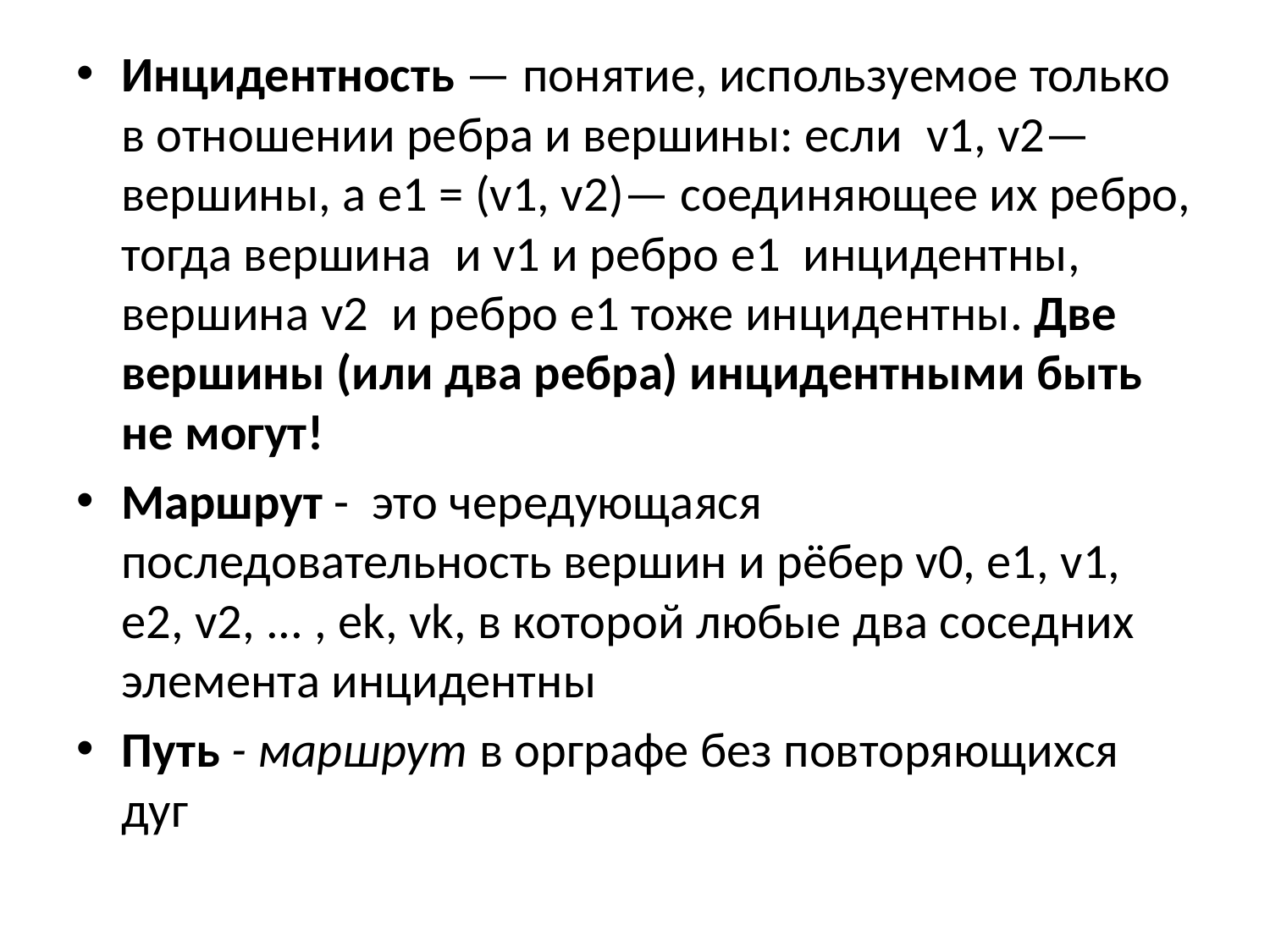

Инцидентность — понятие, используемое только в отношении ребра и вершины: если  v1, v2— вершины, а e1 = (v1, v2)— соединяющее их ребро, тогда вершина  и v1 и ребро e1  инцидентны, вершина v2  и ребро e1 тоже инцидентны. Две вершины (или два ребра) инцидентными быть не могут!
Маршрут -  это чередующаяся последовательность вершин и рёбер v0, e1, v1, e2, v2, ... , ek, vk, в которой любые два соседних элемента инцидентны
Путь - маршрут в орграфе без повторяющихся дуг